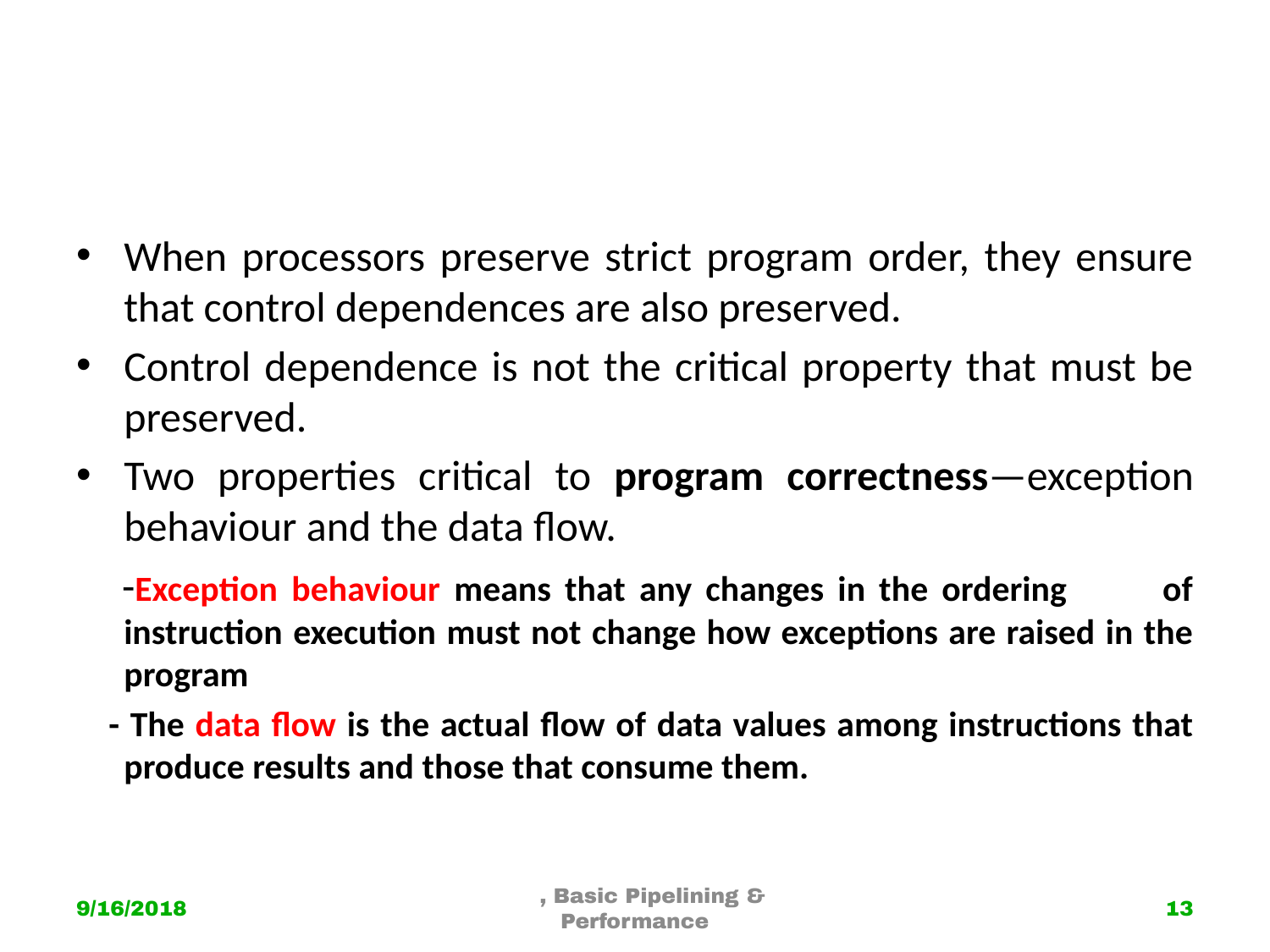

#
When processors preserve strict program order, they ensure that control dependences are also preserved.
Control dependence is not the critical property that must be preserved.
Two properties critical to program correctness—exception behaviour and the data flow.
   -Exception behaviour means that any changes in the ordering       of instruction execution must not change how exceptions are raised in the program
   - The data flow is the actual flow of data values among instructions that produce results and those that consume them.
9/16/2018
     , Basic Pipelining & Performance
13